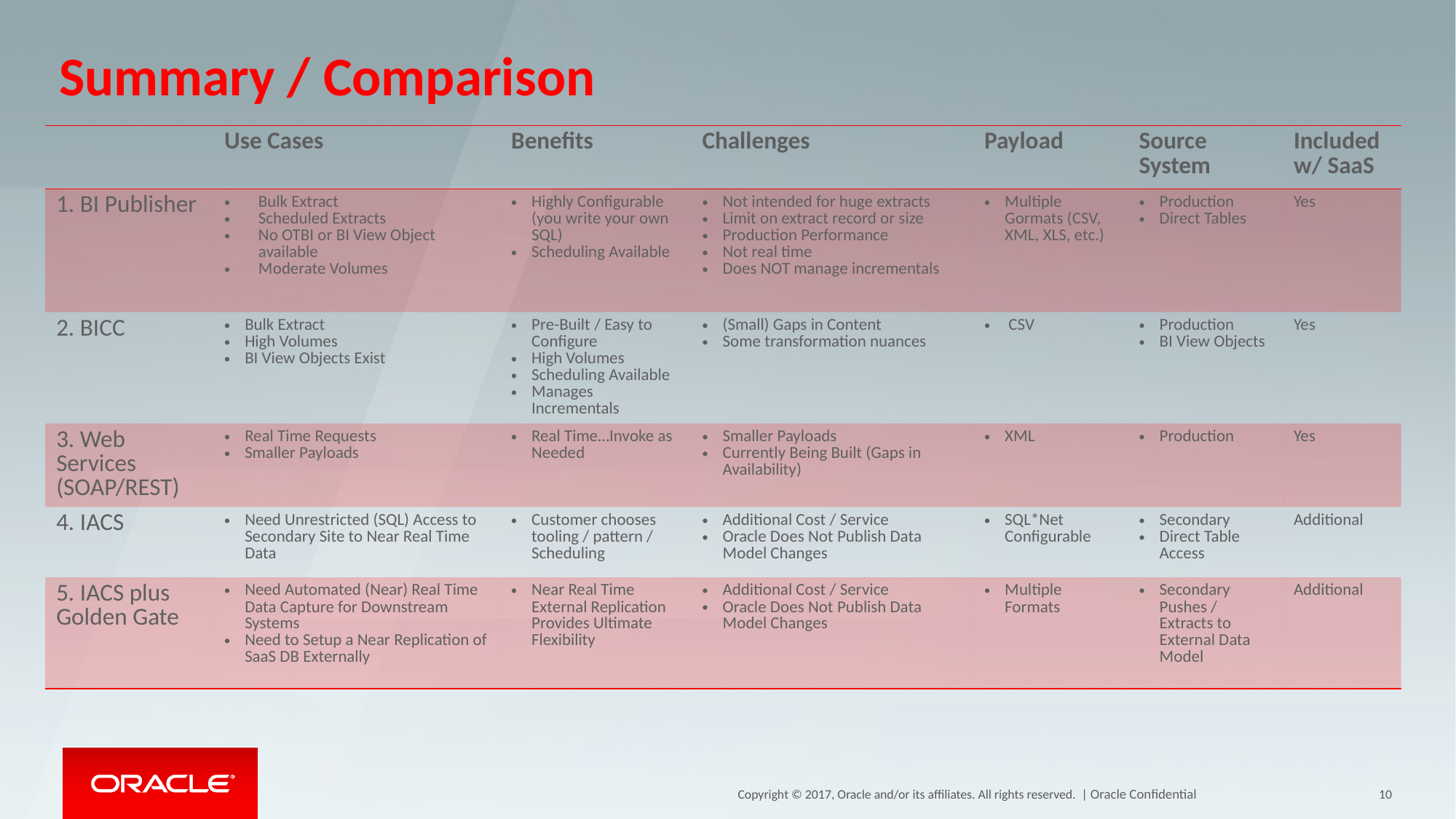

Summary / Comparison
|  | Use Cases | Benefits | Challenges | Payload | Source System | Included w/ SaaS |
| --- | --- | --- | --- | --- | --- | --- |
| 1. BI Publisher | Bulk Extract Scheduled Extracts No OTBI or BI View Object available Moderate Volumes | Highly Configurable (you write your own SQL) Scheduling Available | Not intended for huge extracts Limit on extract record or size Production Performance Not real time Does NOT manage incrementals | Multiple Gormats (CSV, XML, XLS, etc.) | Production Direct Tables | Yes |
| 2. BICC | Bulk Extract High Volumes BI View Objects Exist | Pre-Built / Easy to Configure High Volumes Scheduling Available Manages Incrementals | (Small) Gaps in Content Some transformation nuances | CSV | Production BI View Objects | Yes |
| 3. Web Services (SOAP/REST) | Real Time Requests Smaller Payloads | Real Time…Invoke as Needed | Smaller Payloads Currently Being Built (Gaps in Availability) | XML | Production | Yes |
| 4. IACS | Need Unrestricted (SQL) Access to Secondary Site to Near Real Time Data | Customer chooses tooling / pattern / Scheduling | Additional Cost / Service Oracle Does Not Publish Data Model Changes | SQL\*Net Configurable | Secondary Direct Table Access | Additional |
| 5. IACS plus Golden Gate | Need Automated (Near) Real Time Data Capture for Downstream Systems Need to Setup a Near Replication of SaaS DB Externally | Near Real Time External Replication Provides Ultimate Flexibility | Additional Cost / Service Oracle Does Not Publish Data Model Changes | Multiple Formats | Secondary Pushes / Extracts to External Data Model | Additional |